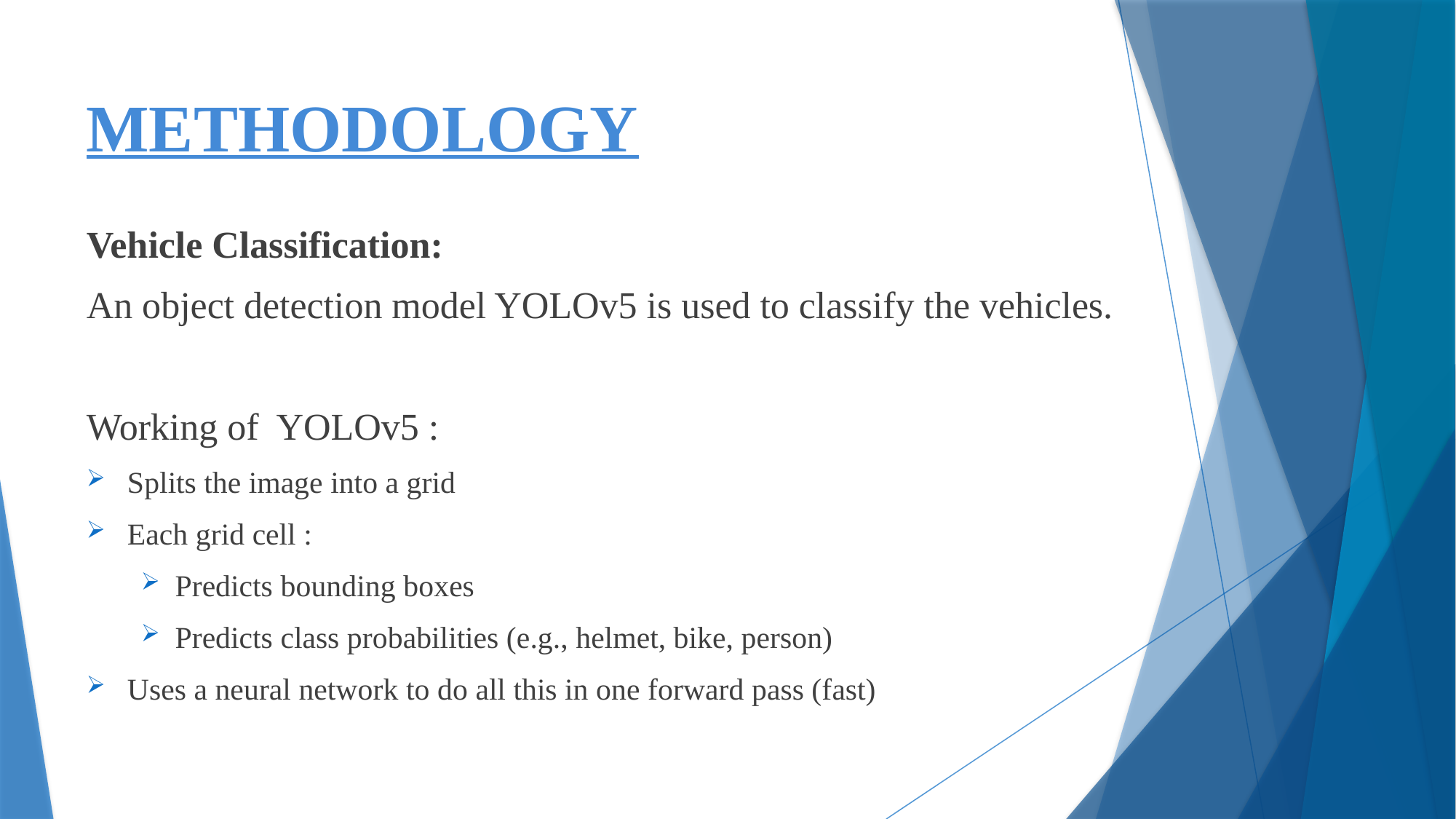

METHODOLOGY
Vehicle Classification:
An object detection model YOLOv5 is used to classify the vehicles.

Working of  YOLOv5 :
Splits the image into a grid
Each grid cell :
Predicts bounding boxes
Predicts class probabilities (e.g., helmet, bike, person)
Uses a neural network to do all this in one forward pass (fast)